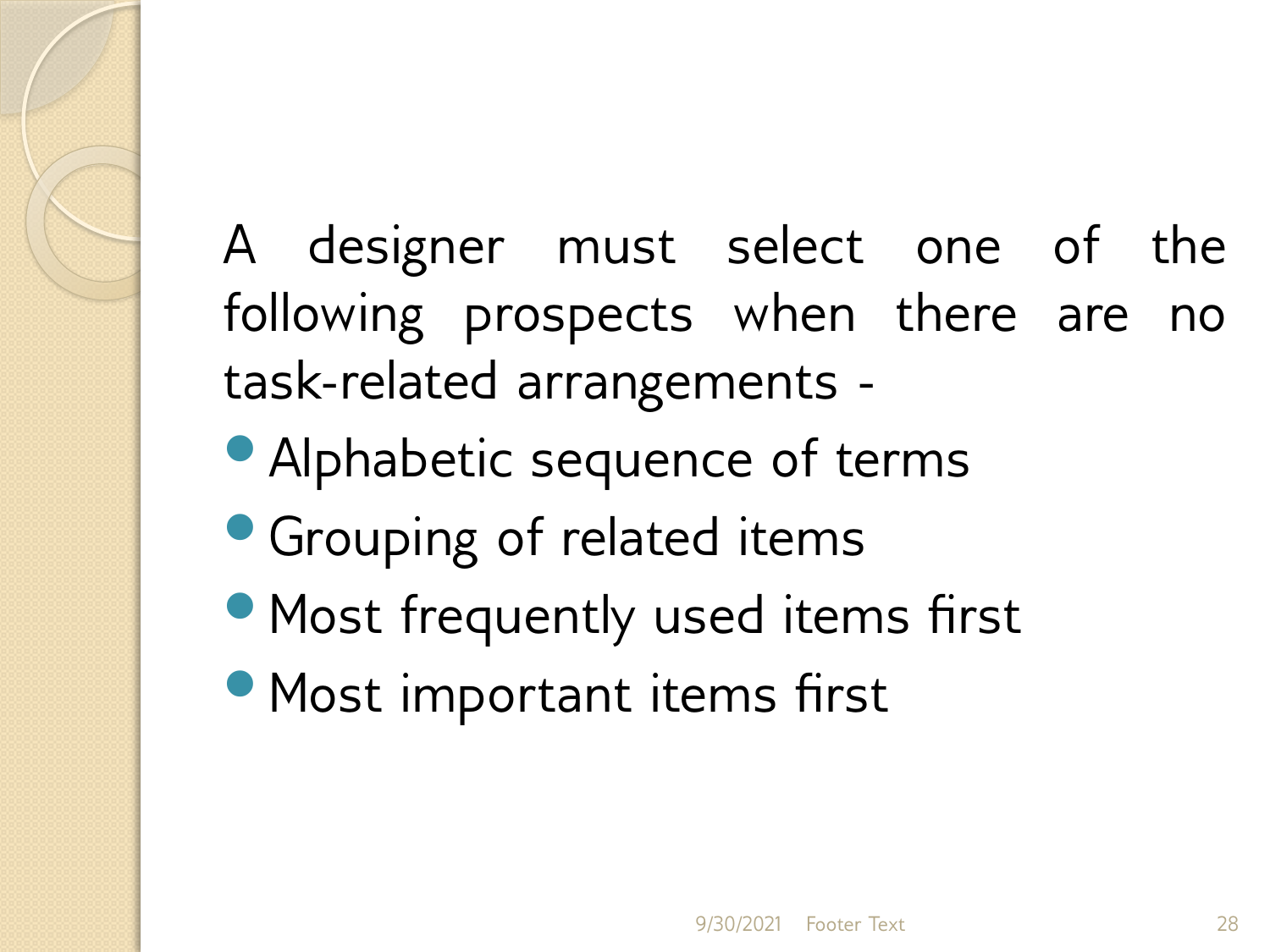

#
A designer must select one of the following prospects when there are no task-related arrangements −
Alphabetic sequence of terms
Grouping of related items
Most frequently used items first
Most important items first

9/30/2021
Footer Text
28